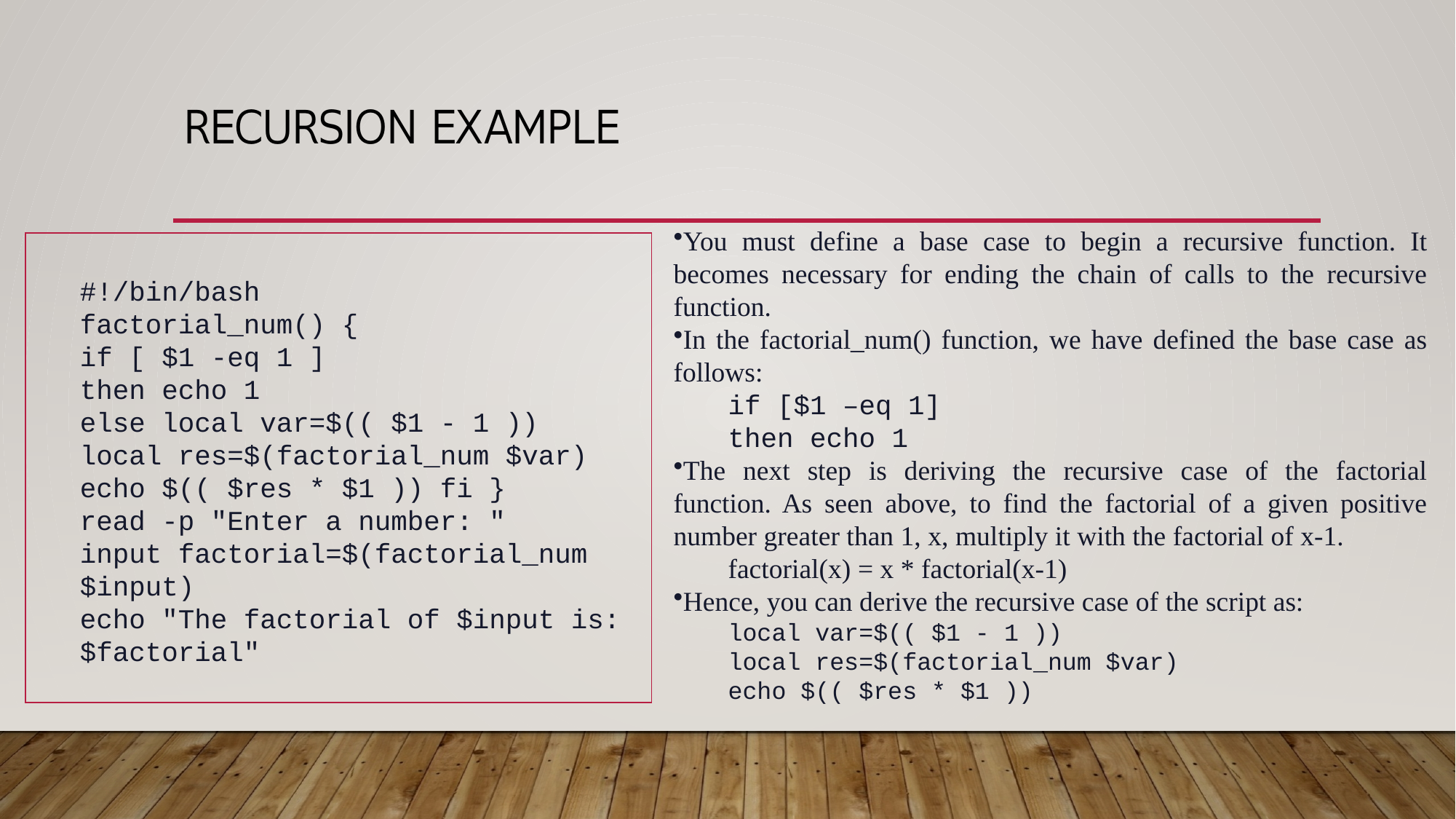

# Recursion example
You must define a base case to begin a recursive function. It becomes necessary for ending the chain of calls to the recursive function.
In the factorial_num() function, we have defined the base case as follows:
if [$1 –eq 1]
then echo 1
The next step is deriving the recursive case of the factorial function. As seen above, to find the factorial of a given positive number greater than 1, x, multiply it with the factorial of x-1.
factorial(x) = x * factorial(x-1)
Hence, you can derive the recursive case of the script as:
local var=$(( $1 - 1 ))
local res=$(factorial_num $var)
echo $(( $res * $1 ))

#!/bin/bash
factorial_num() {
if [ $1 -eq 1 ]
then echo 1
else local var=$(( $1 - 1 ))
local res=$(factorial_num $var)
echo $(( $res * $1 )) fi }
read -p "Enter a number: "
input factorial=$(factorial_num $input)
echo "The factorial of $input is: $factorial"